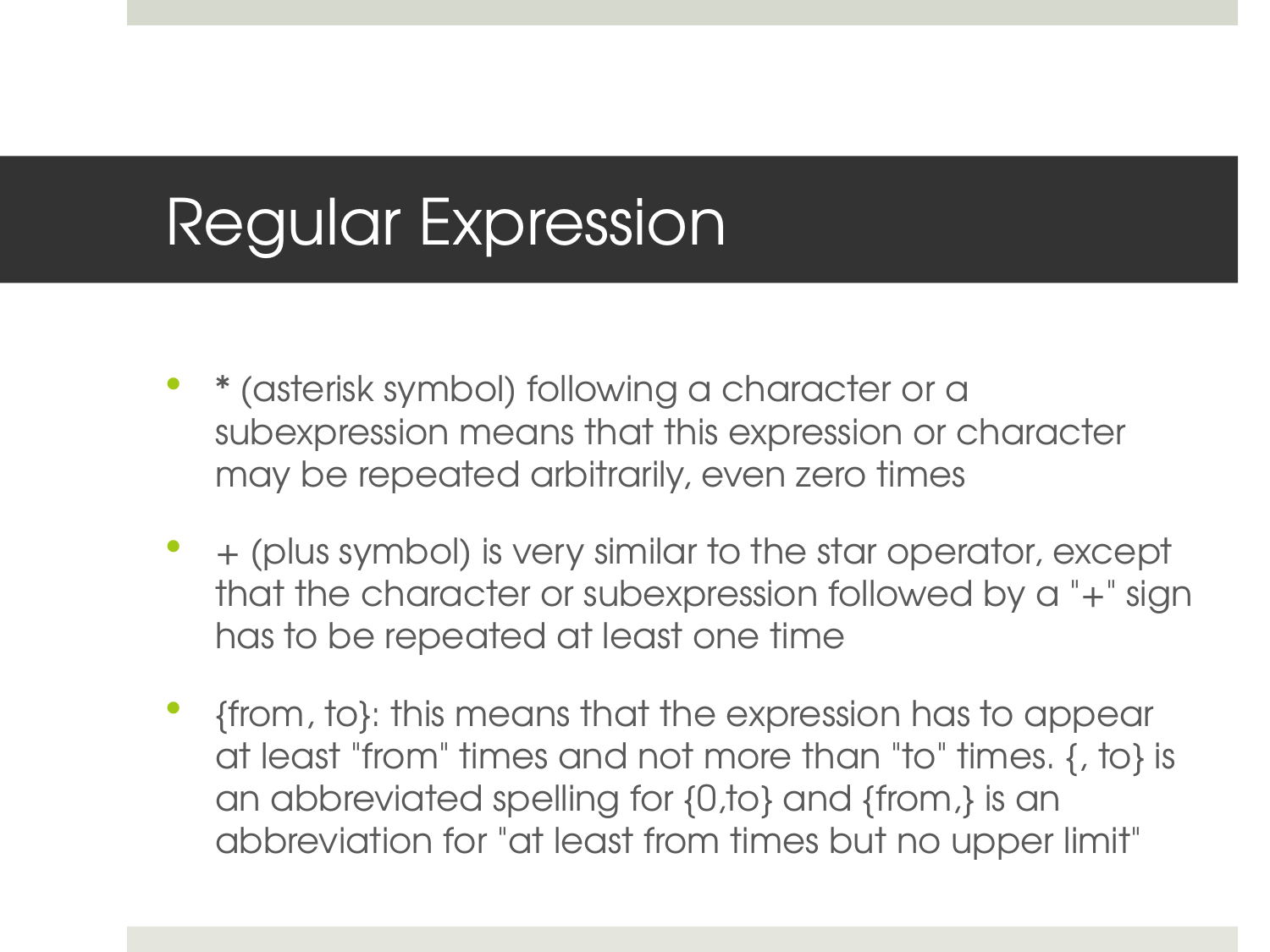

# Regular Expression
* (asterisk symbol) following a character or a subexpression means that this expression or character may be repeated arbitrarily, even zero times
+ (plus symbol) is very similar to the star operator, except that the character or subexpression followed by a "+" sign has to be repeated at least one time
{from, to}: this means that the expression has to appear at least "from" times and not more than "to" times. {, to} is an abbreviated spelling for {0,to} and {from,} is an abbreviation for "at least from times but no upper limit"